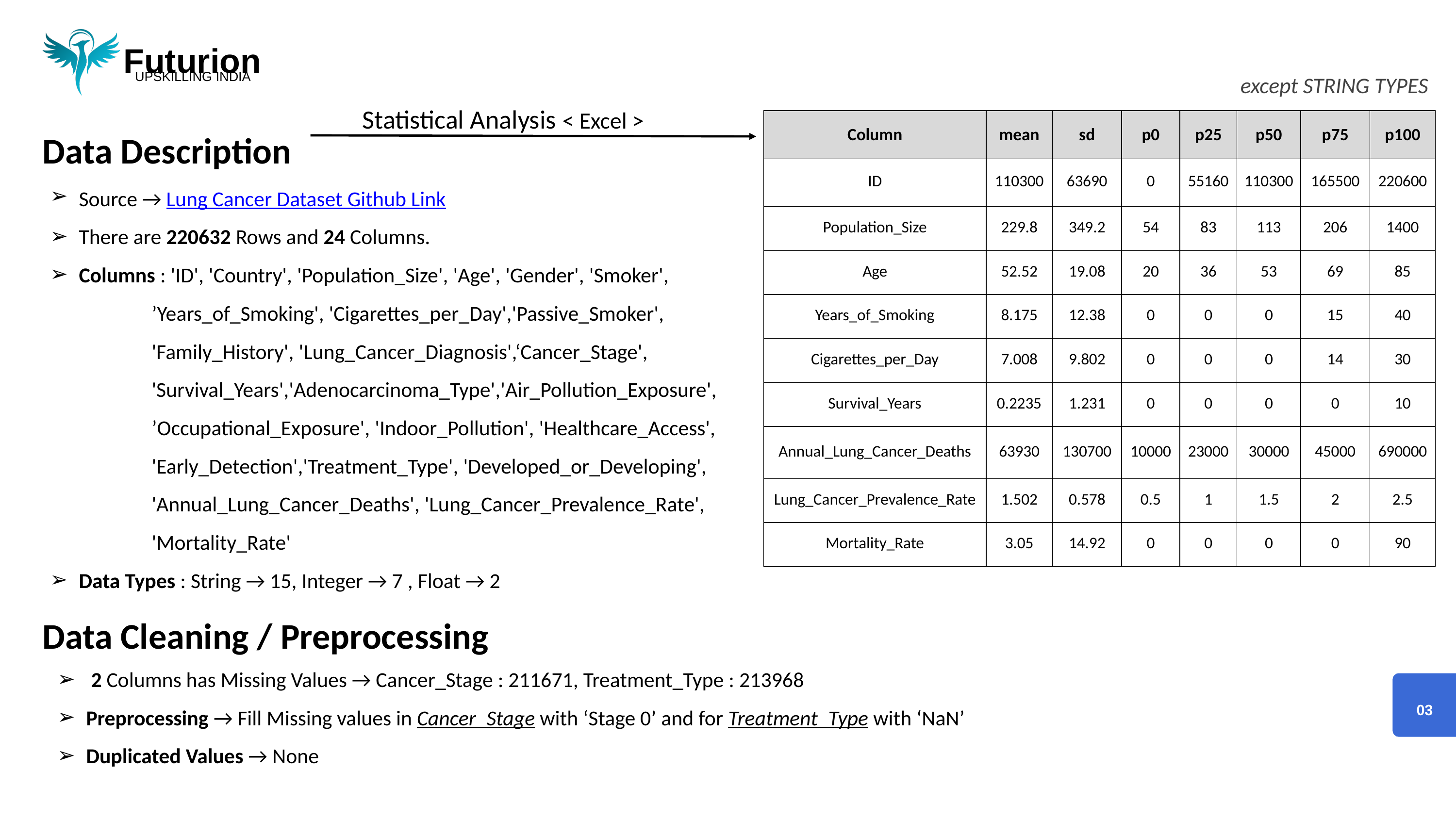

Futurion
UPSKILLING INDIA
except STRING TYPES
Statistical Analysis < Excel >
Data Description
| Column | mean | sd | p0 | p25 | p50 | p75 | p100 |
| --- | --- | --- | --- | --- | --- | --- | --- |
| ID | 110300 | 63690 | 0 | 55160 | 110300 | 165500 | 220600 |
| Population\_Size | 229.8 | 349.2 | 54 | 83 | 113 | 206 | 1400 |
| Age | 52.52 | 19.08 | 20 | 36 | 53 | 69 | 85 |
| Years\_of\_Smoking | 8.175 | 12.38 | 0 | 0 | 0 | 15 | 40 |
| Cigarettes\_per\_Day | 7.008 | 9.802 | 0 | 0 | 0 | 14 | 30 |
| Survival\_Years | 0.2235 | 1.231 | 0 | 0 | 0 | 0 | 10 |
| Annual\_Lung\_Cancer\_Deaths | 63930 | 130700 | 10000 | 23000 | 30000 | 45000 | 690000 |
| Lung\_Cancer\_Prevalence\_Rate | 1.502 | 0.578 | 0.5 | 1 | 1.5 | 2 | 2.5 |
| Mortality\_Rate | 3.05 | 14.92 | 0 | 0 | 0 | 0 | 90 |
Source → Lung Cancer Dataset Github Link
There are 220632 Rows and 24 Columns.
Columns : 'ID', 'Country', 'Population_Size', 'Age', 'Gender', 'Smoker',
’Years_of_Smoking', 'Cigarettes_per_Day','Passive_Smoker',
'Family_History', 'Lung_Cancer_Diagnosis',‘Cancer_Stage',
'Survival_Years','Adenocarcinoma_Type','Air_Pollution_Exposure',
’Occupational_Exposure', 'Indoor_Pollution', 'Healthcare_Access',
'Early_Detection','Treatment_Type', 'Developed_or_Developing',
'Annual_Lung_Cancer_Deaths', 'Lung_Cancer_Prevalence_Rate',
'Mortality_Rate'
Data Types : String → 15, Integer → 7 , Float → 2
Data Cleaning / Preprocessing
 2 Columns has Missing Values → Cancer_Stage : 211671, Treatment_Type : 213968
Preprocessing → Fill Missing values in Cancer_Stage with ‘Stage 0’ and for Treatment_Type with ‘NaN’
Duplicated Values → None

03